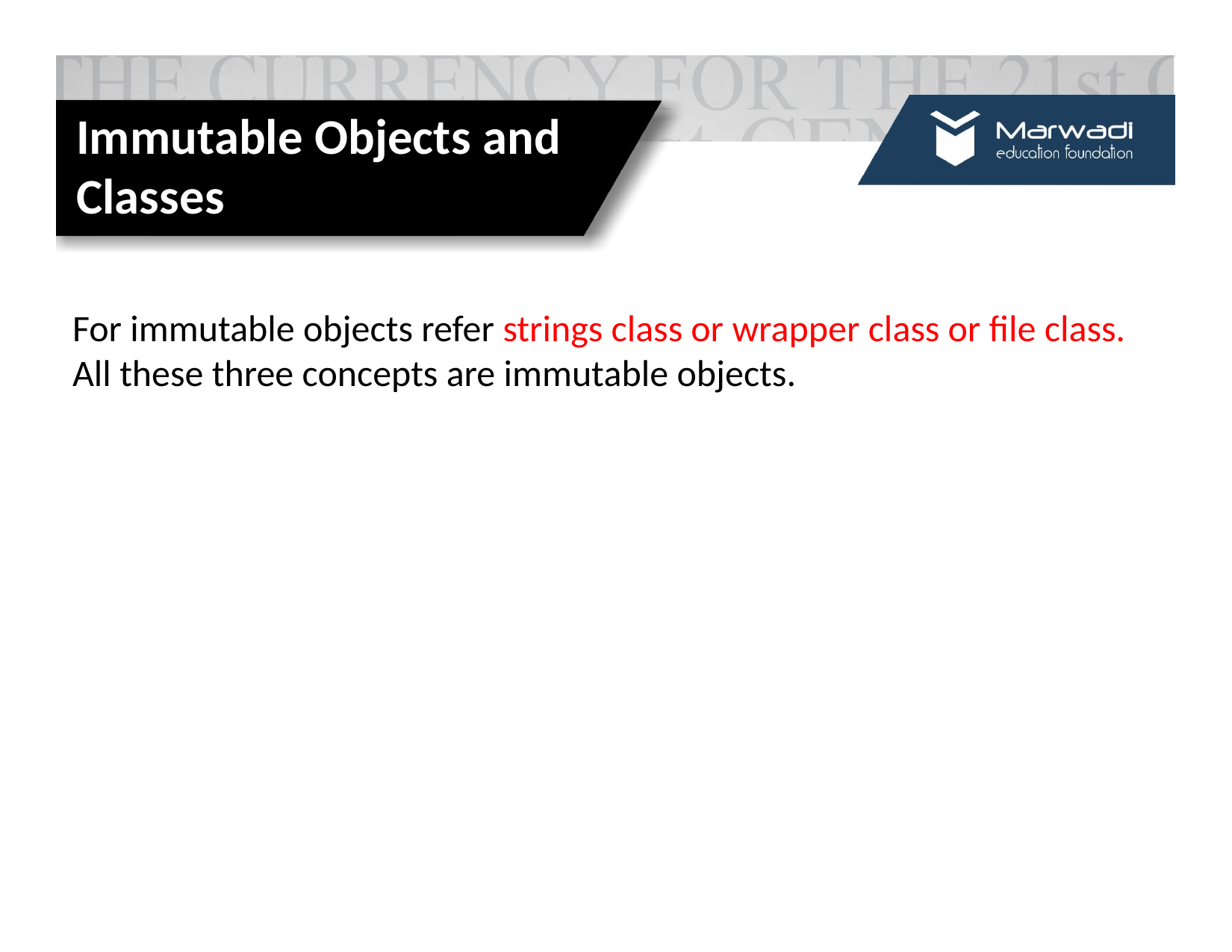

Immutable Objects and Classes
For immutable objects refer strings class or wrapper class or file class. All these three concepts are immutable objects.